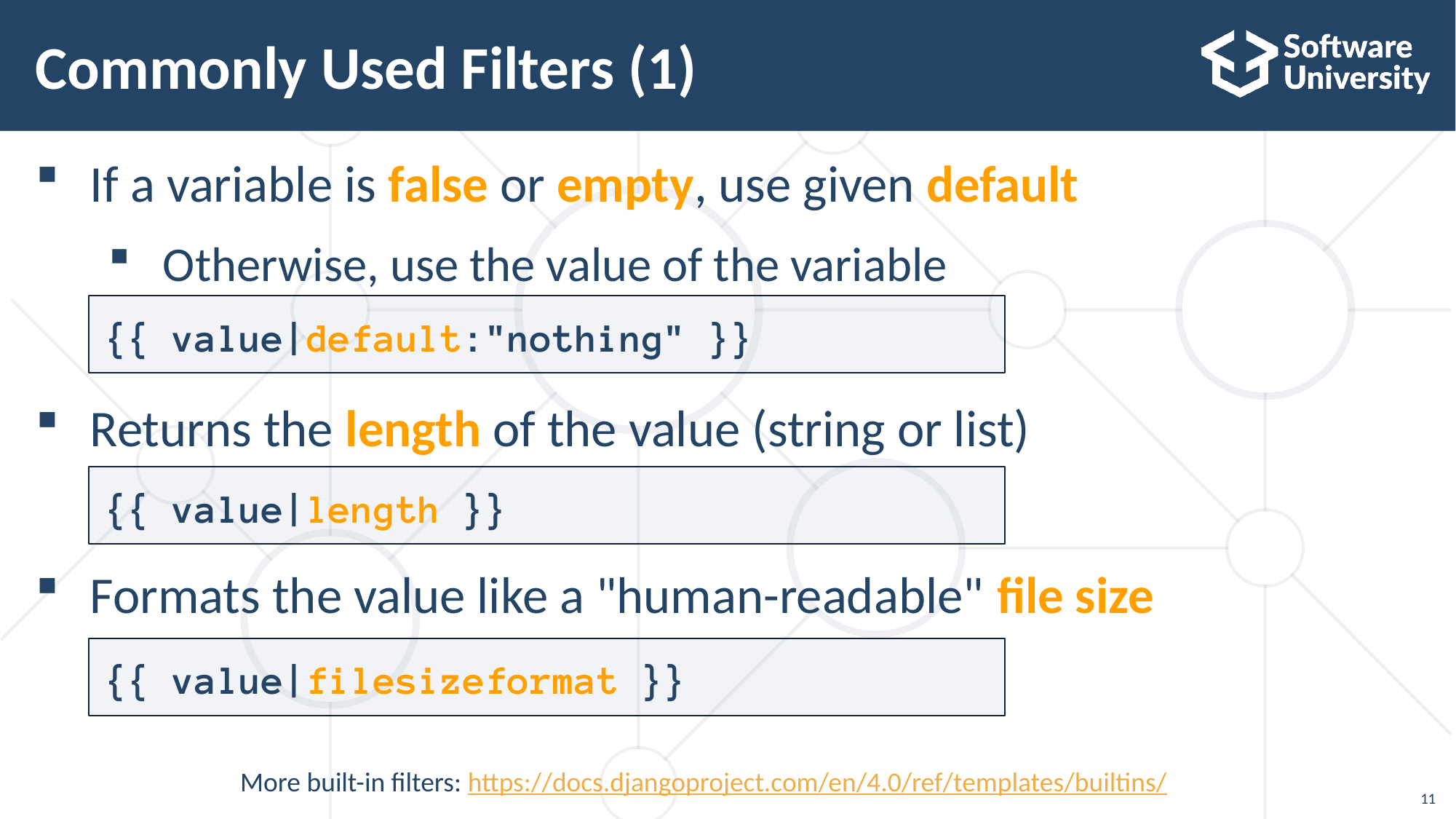

# Commonly Used Filters (1)
If a variable is false or empty, use given default
Otherwise, use the value of the variable

Returns the length of the value (string or list)

Formats the value like a "human-readable" file size

{{ value|default:"nothing" }}
{{ value|length }}
{{ value|filesizeformat }}
More built-in filters: https://docs.djangoproject.com/en/4.0/ref/templates/builtins/
11